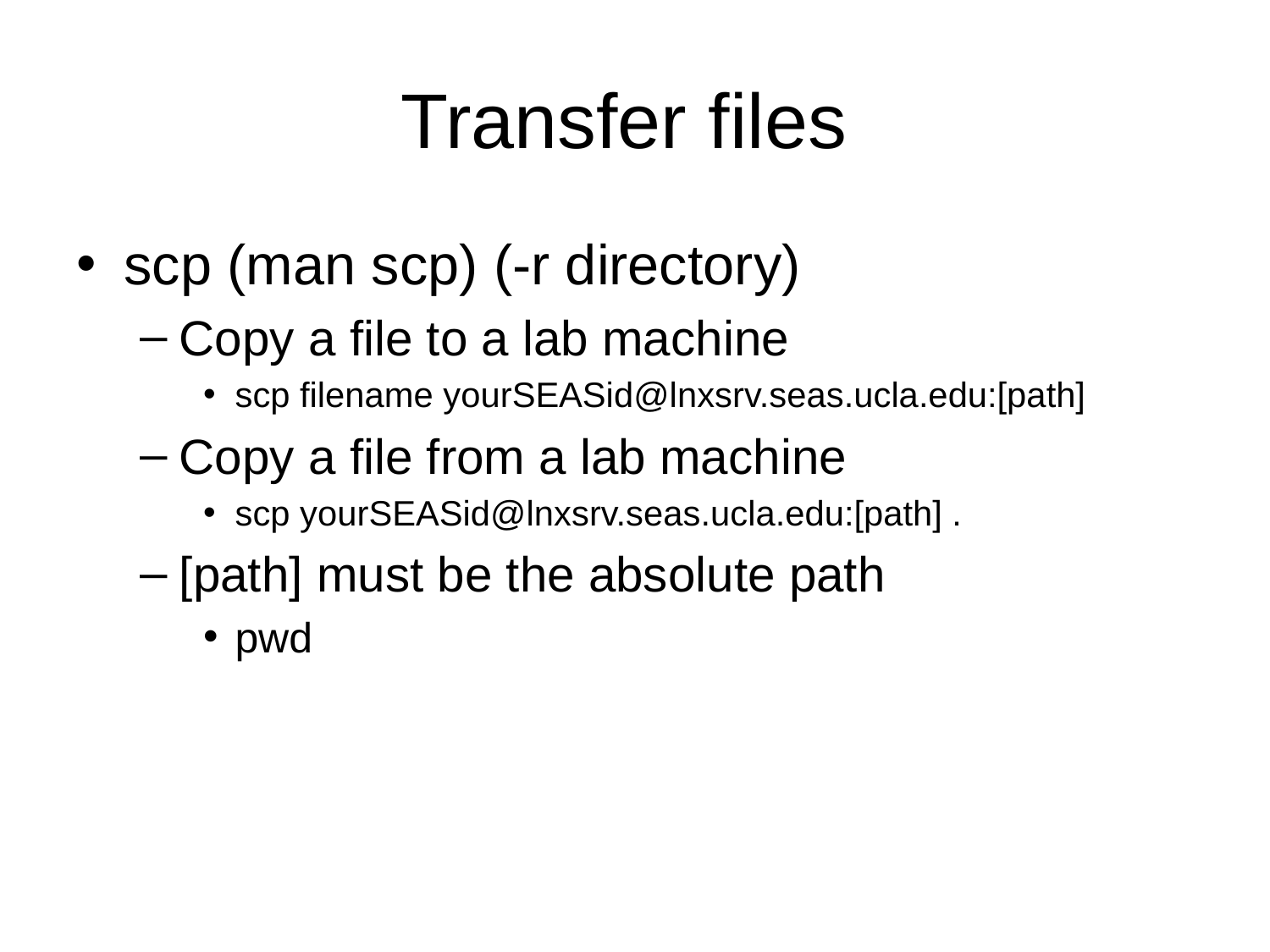

# Transfer files
scp (man scp) (-r directory)
Copy a file to a lab machine
scp filename yourSEASid@lnxsrv.seas.ucla.edu:[path]
Copy a file from a lab machine
scp yourSEASid@lnxsrv.seas.ucla.edu:[path] .
[path] must be the absolute path
pwd